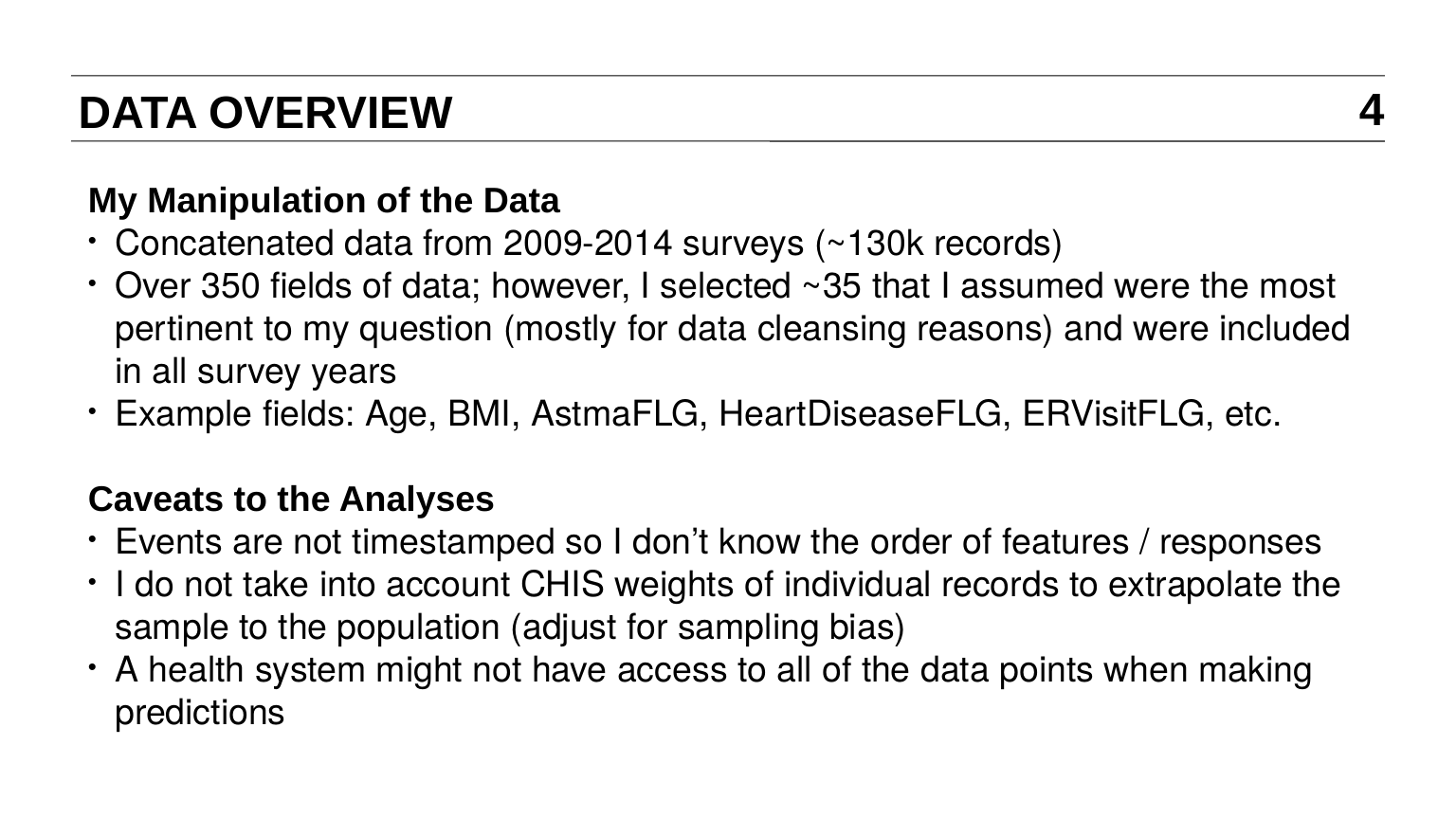

Data Overview
4
My Manipulation of the Data
Concatenated data from 2009-2014 surveys (~130k records)
Over 350 fields of data; however, I selected ~35 that I assumed were the most pertinent to my question (mostly for data cleansing reasons) and were included in all survey years
Example fields: Age, BMI, AstmaFLG, HeartDiseaseFLG, ERVisitFLG, etc.

Caveats to the Analyses
Events are not timestamped so I don’t know the order of features / responses
I do not take into account CHIS weights of individual records to extrapolate the sample to the population (adjust for sampling bias)
A health system might not have access to all of the data points when making predictions